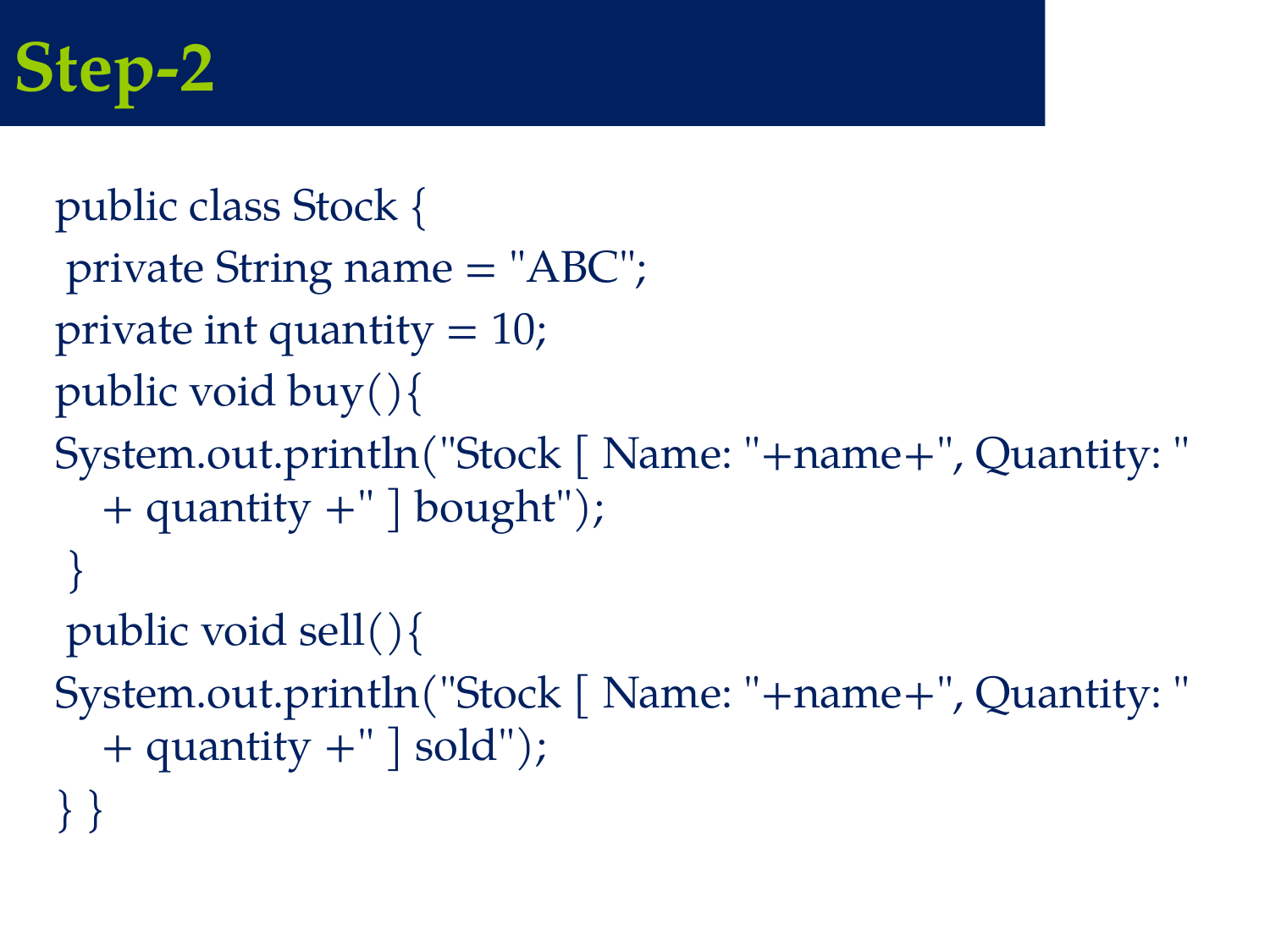

# Step-2
public class Stock {
 private String name = "ABC";
private int quantity = 10;
public void buy(){
System.out.println("Stock [ Name: "+name+", Quantity: " + quantity +" ] bought");
 }
 public void sell(){
System.out.println("Stock [ Name: "+name+", Quantity: " + quantity +" ] sold");
} }